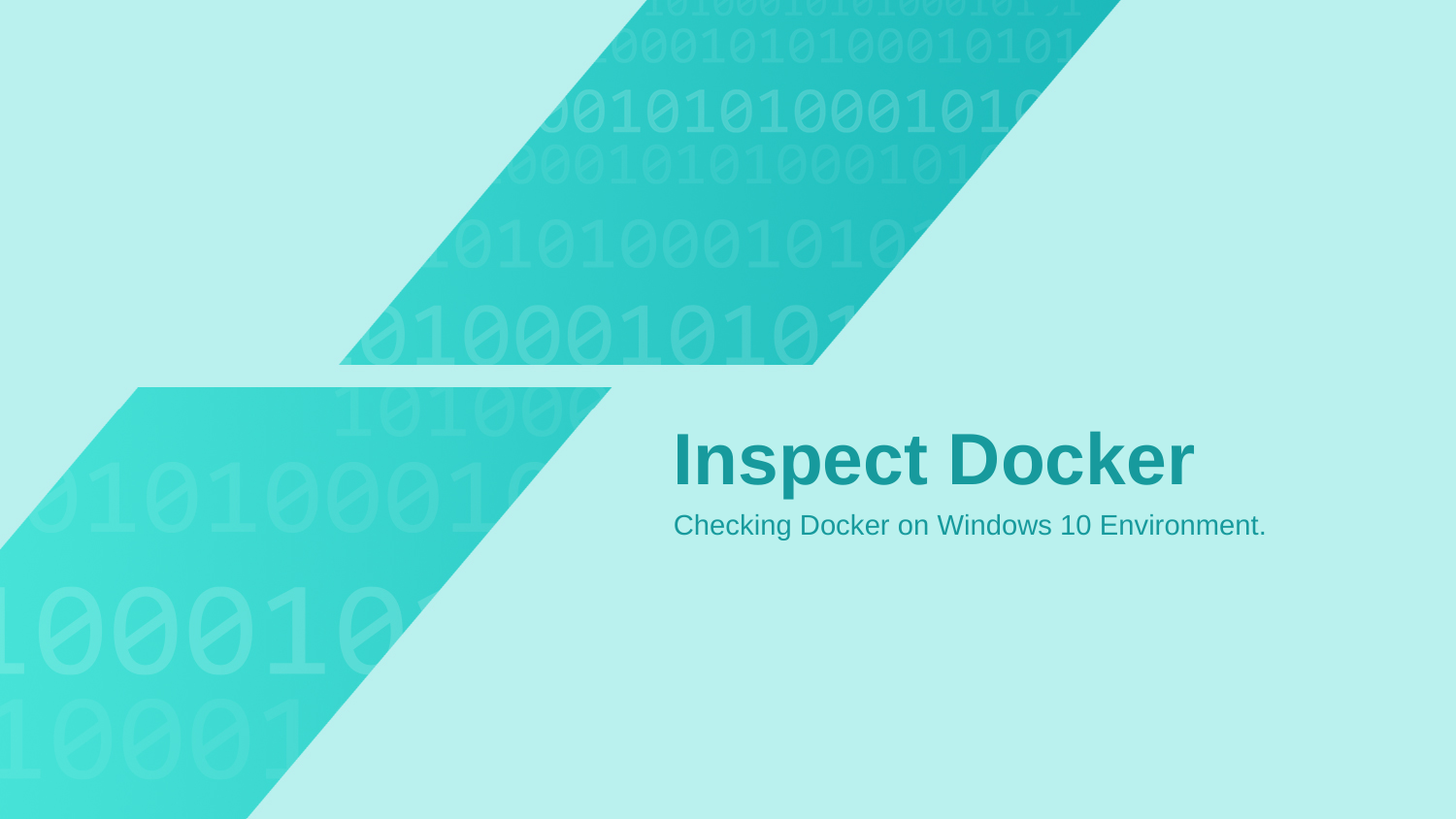

Inspect Docker
Checking Docker on Windows 10 Environment.